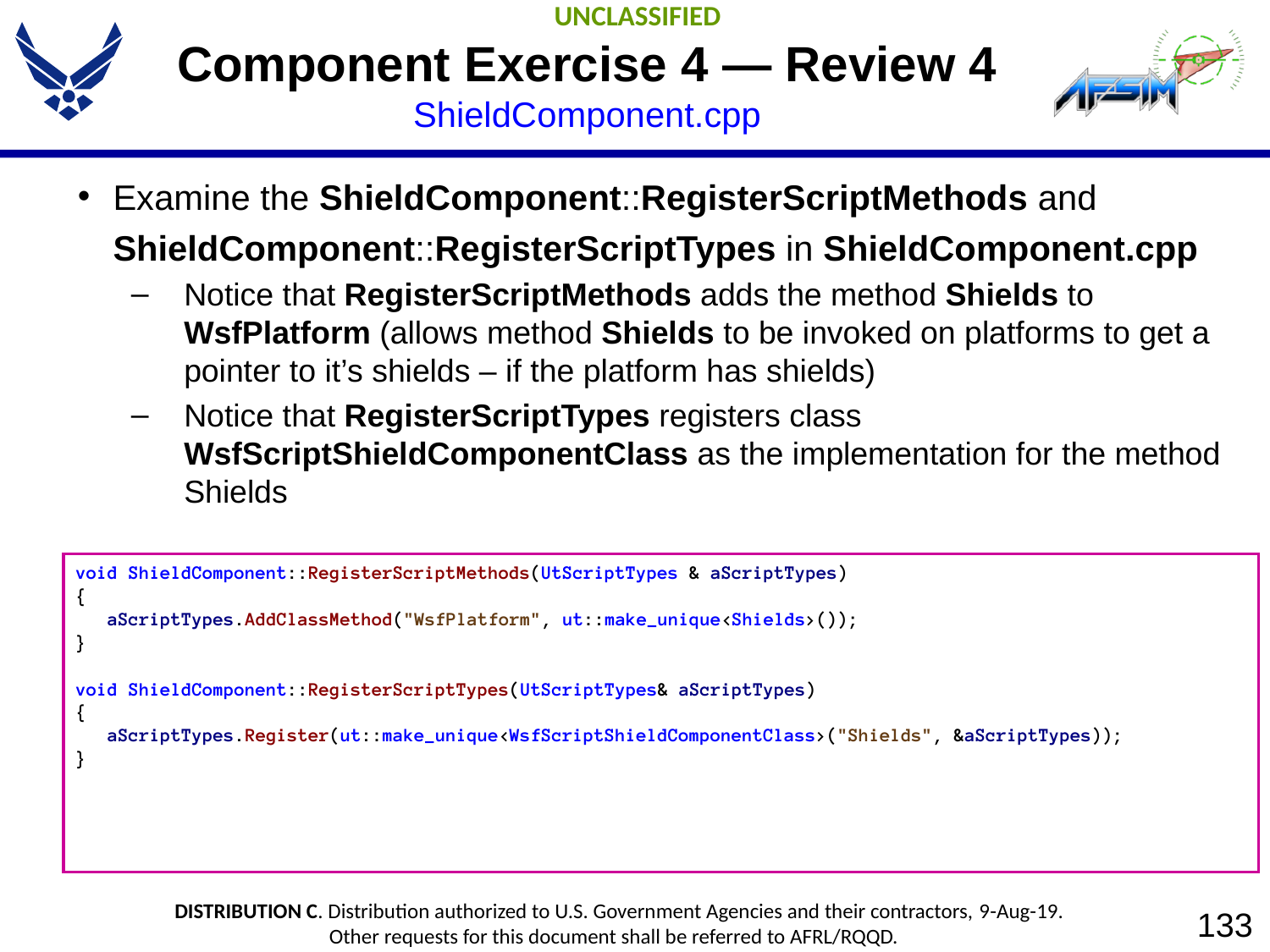

# Component Exercise 4 — Review 4 ShieldComponent.cpp
Examine the ShieldComponent::RegisterScriptMethods and ShieldComponent::RegisterScriptTypes in ShieldComponent.cpp
Notice that RegisterScriptMethods adds the method Shields to WsfPlatform (allows method Shields to be invoked on platforms to get a pointer to it’s shields – if the platform has shields)
Notice that RegisterScriptTypes registers class WsfScriptShieldComponentClass as the implementation for the method Shields

void ShieldComponent::RegisterScriptMethods(UtScriptTypes & aScriptTypes)
{
   aScriptTypes.AddClassMethod("WsfPlatform", ut::make_unique<Shields>());
}

void ShieldComponent::RegisterScriptTypes(UtScriptTypes& aScriptTypes)
{
   aScriptTypes.Register(ut::make_unique<WsfScriptShieldComponentClass>("Shields", &aScriptTypes));
}